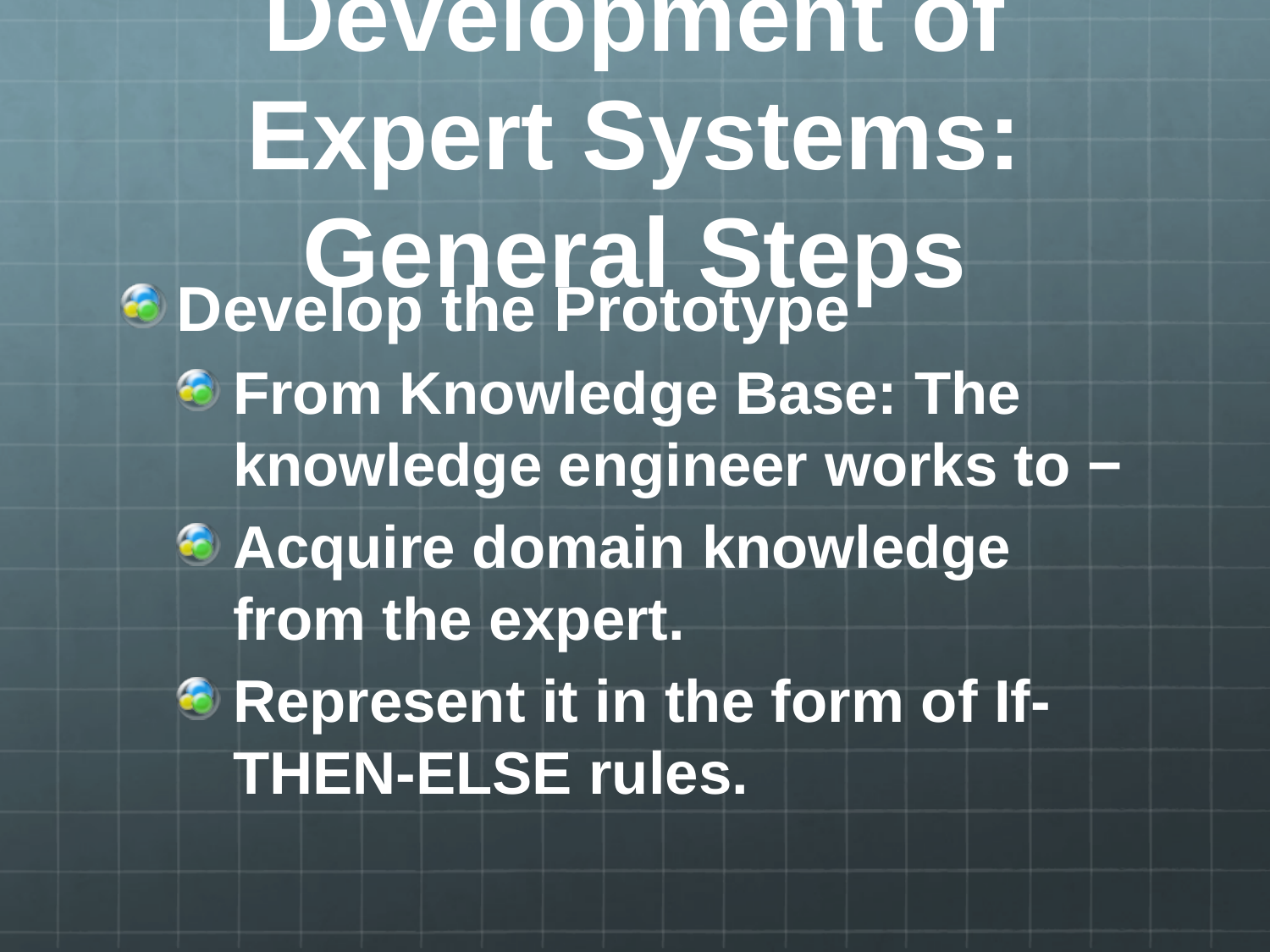

# Development of Expert Systems: General Steps
Develop the Prototype
From Knowledge Base: The knowledge engineer works to −
Acquire domain knowledge from the expert.
Represent it in the form of If-THEN-ELSE rules.